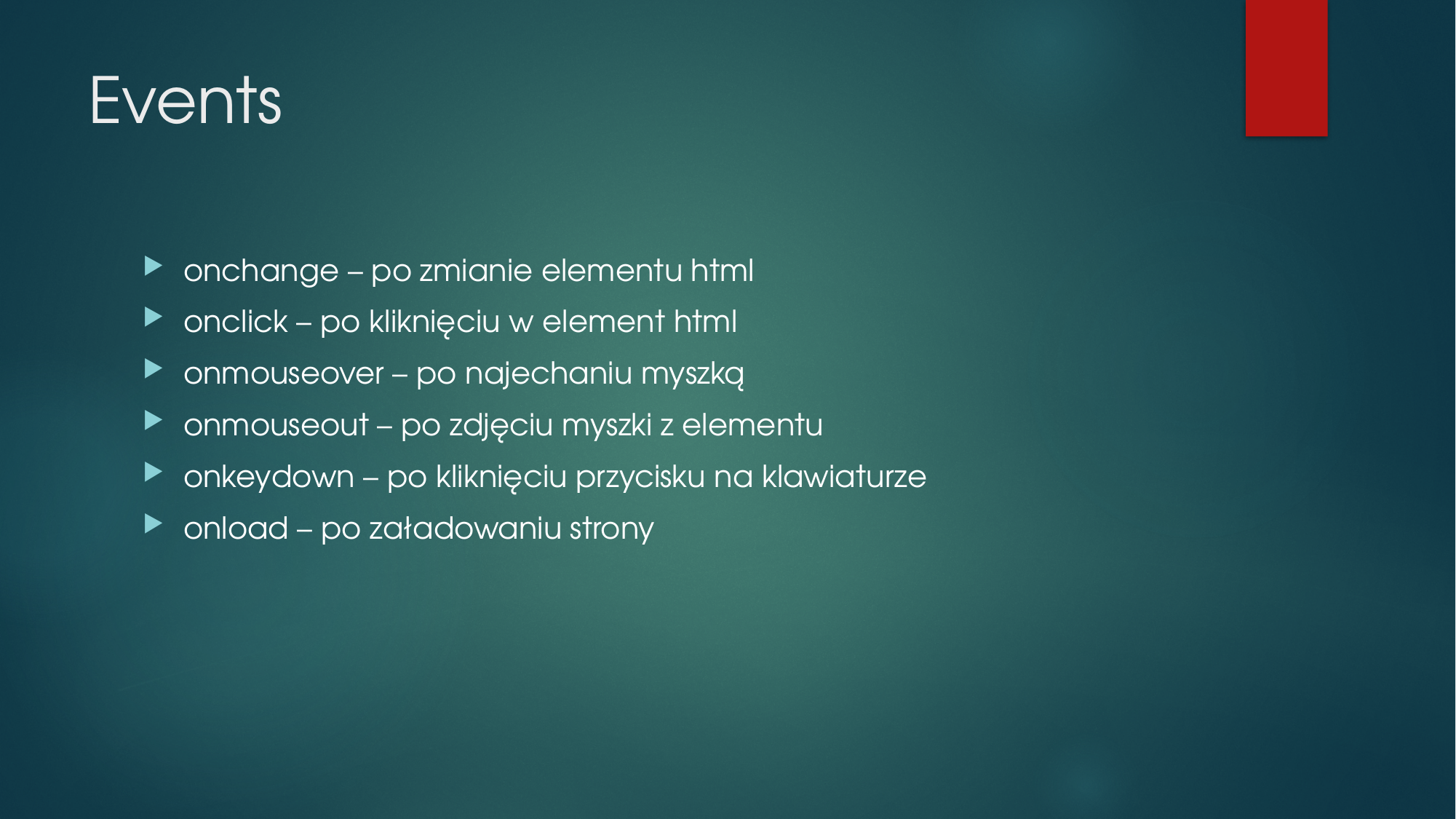

# Events
onchange – po zmianie elementu html
onclick – po kliknięciu w element html
onmouseover – po najechaniu myszką
onmouseout – po zdjęciu myszki z elementu
onkeydown – po kliknięciu przycisku na klawiaturze
onload – po załadowaniu strony